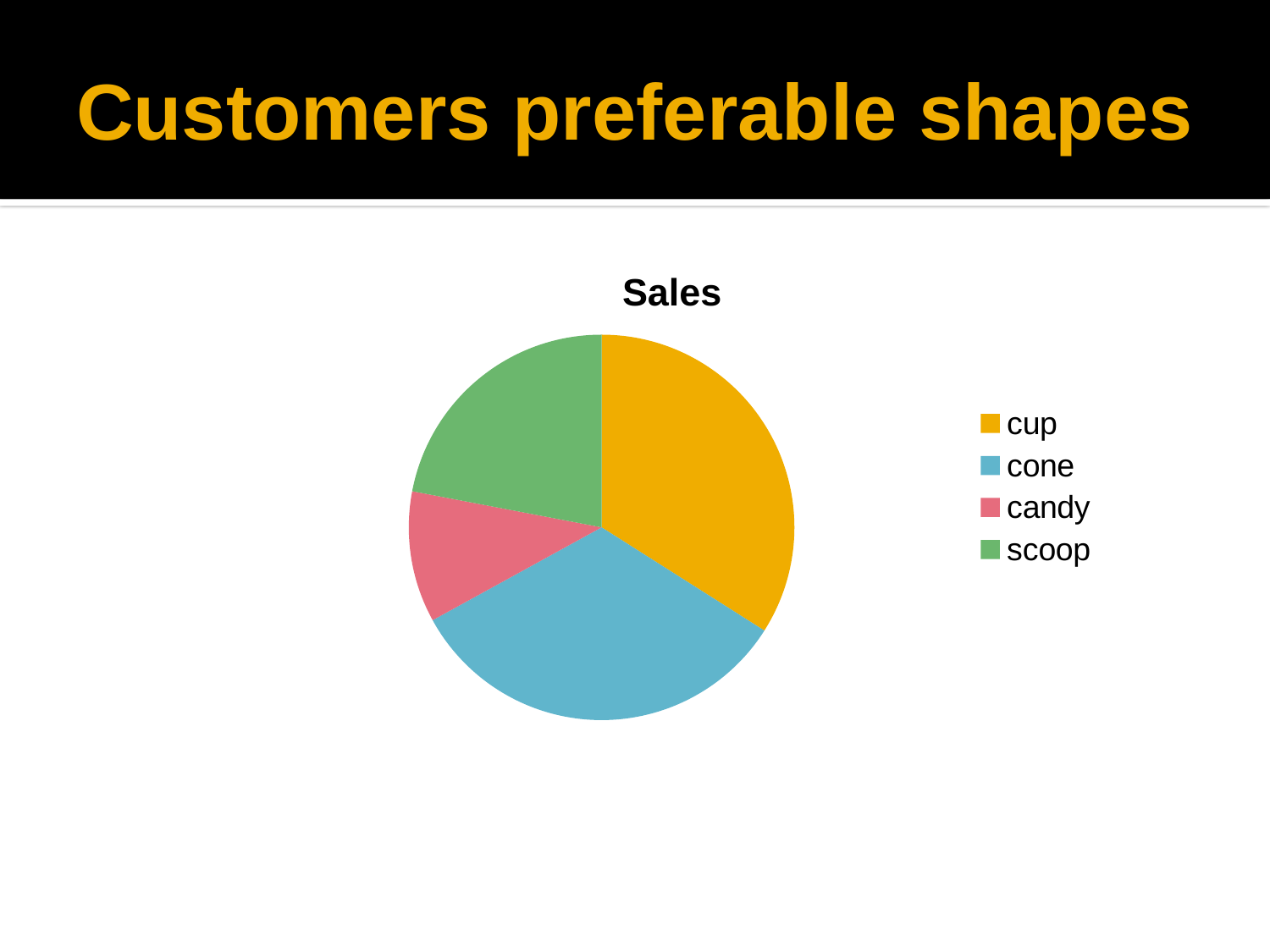

# Customers preferable shapes

### Chart:

| Category | Sales |
|---|---|
| cup | 0.34 |
| cone | 0.33 |
| candy | 0.11 |
| scoop | 0.22 |